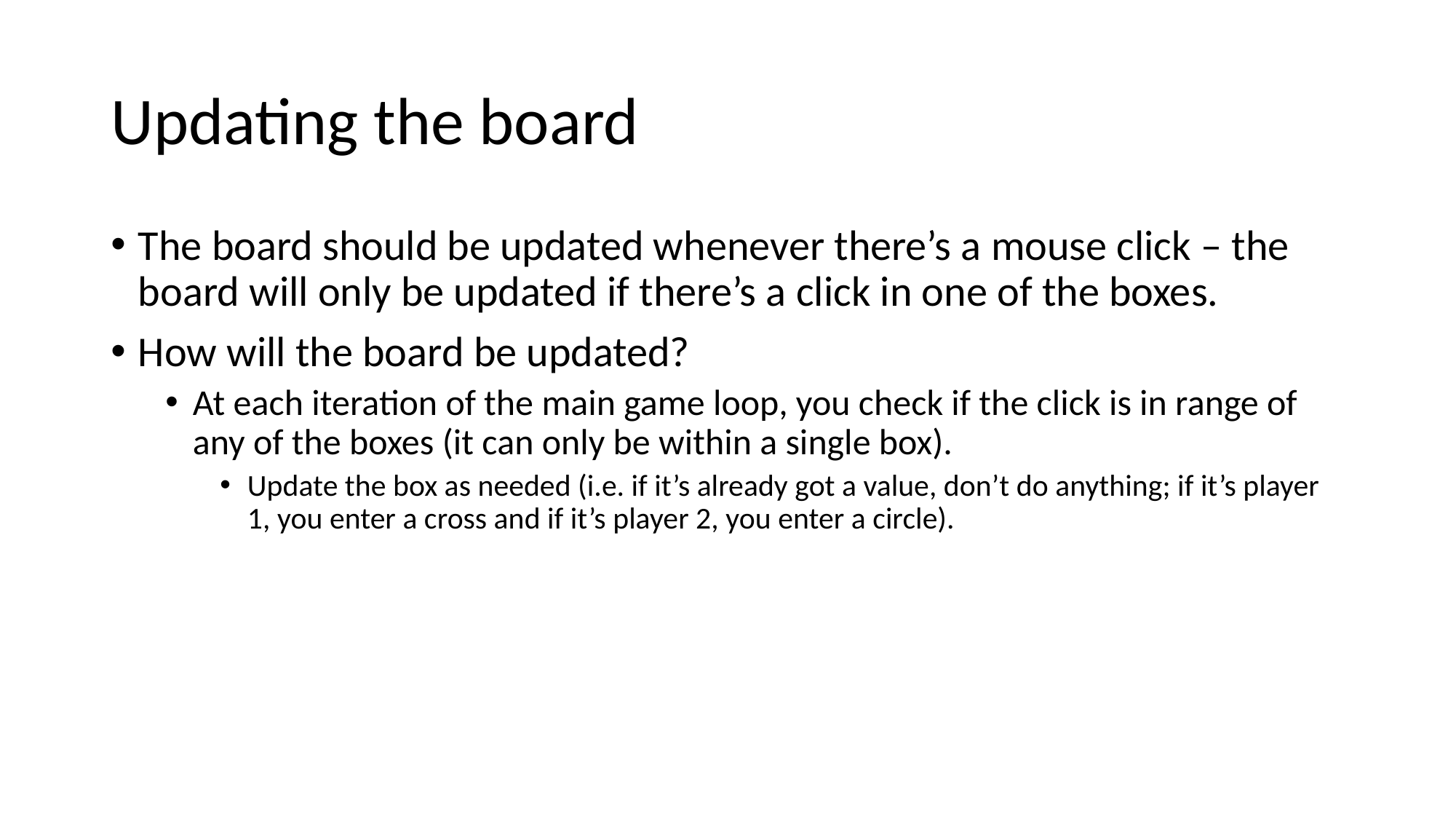

# Updating the board
The board should be updated whenever there’s a mouse click – the board will only be updated if there’s a click in one of the boxes.
How will the board be updated?
At each iteration of the main game loop, you check if the click is in range of any of the boxes (it can only be within a single box).
Update the box as needed (i.e. if it’s already got a value, don’t do anything; if it’s player 1, you enter a cross and if it’s player 2, you enter a circle).